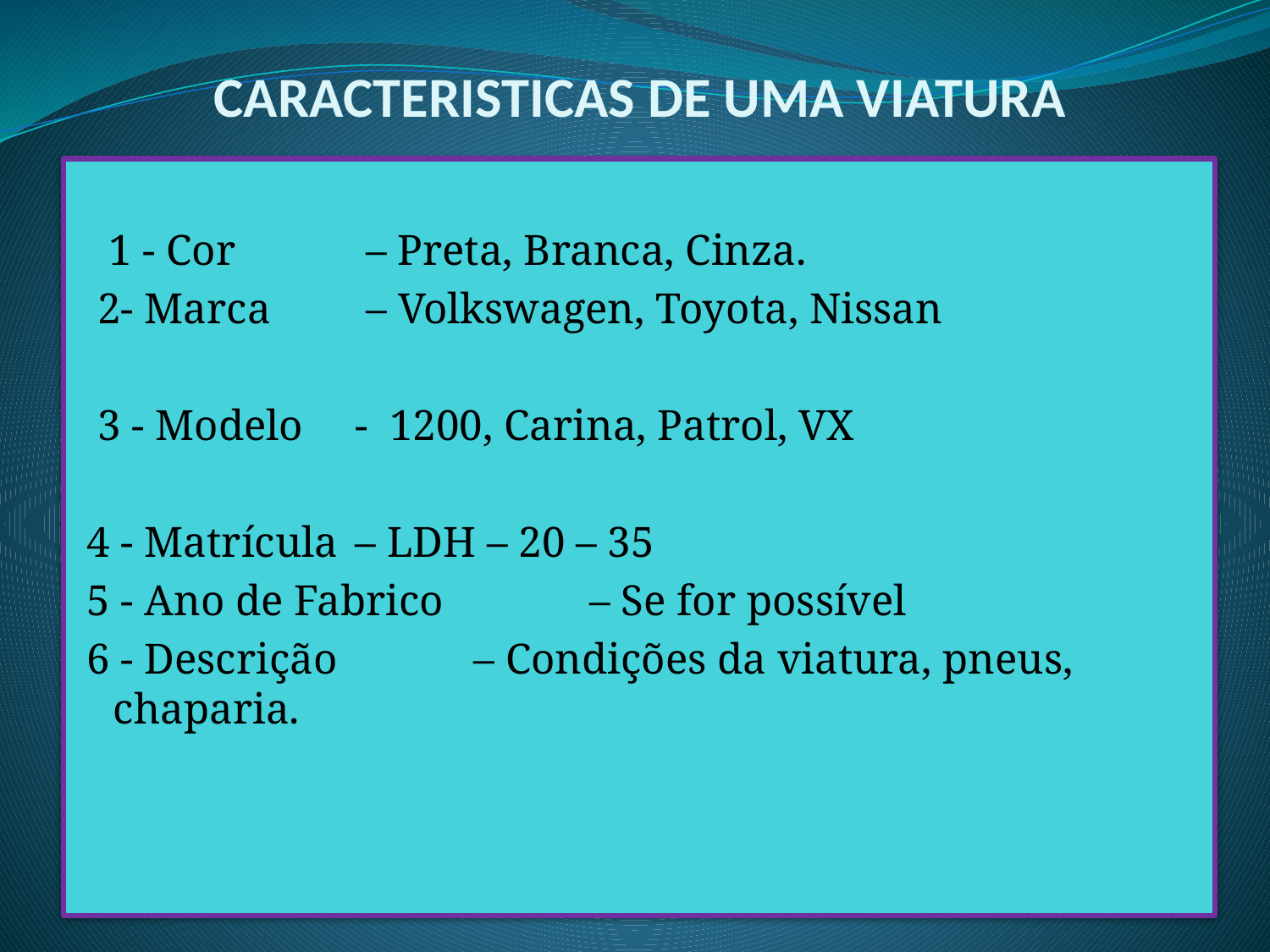

# CARACTERISTICAS DE UMA VIATURA

   1 - Cor		  – Preta, Branca, Cinza.
  2- Marca		  – Volkswagen, Toyota, Nissan

  3 - Modelo		 -  1200, Carina, Patrol, VX

 4 - Matrícula		 – LDH – 20 – 35
 5 - Ano de Fabrico	            – Se for possível
 6 - Descrição	            – Condições da viatura, pneus, chaparia.